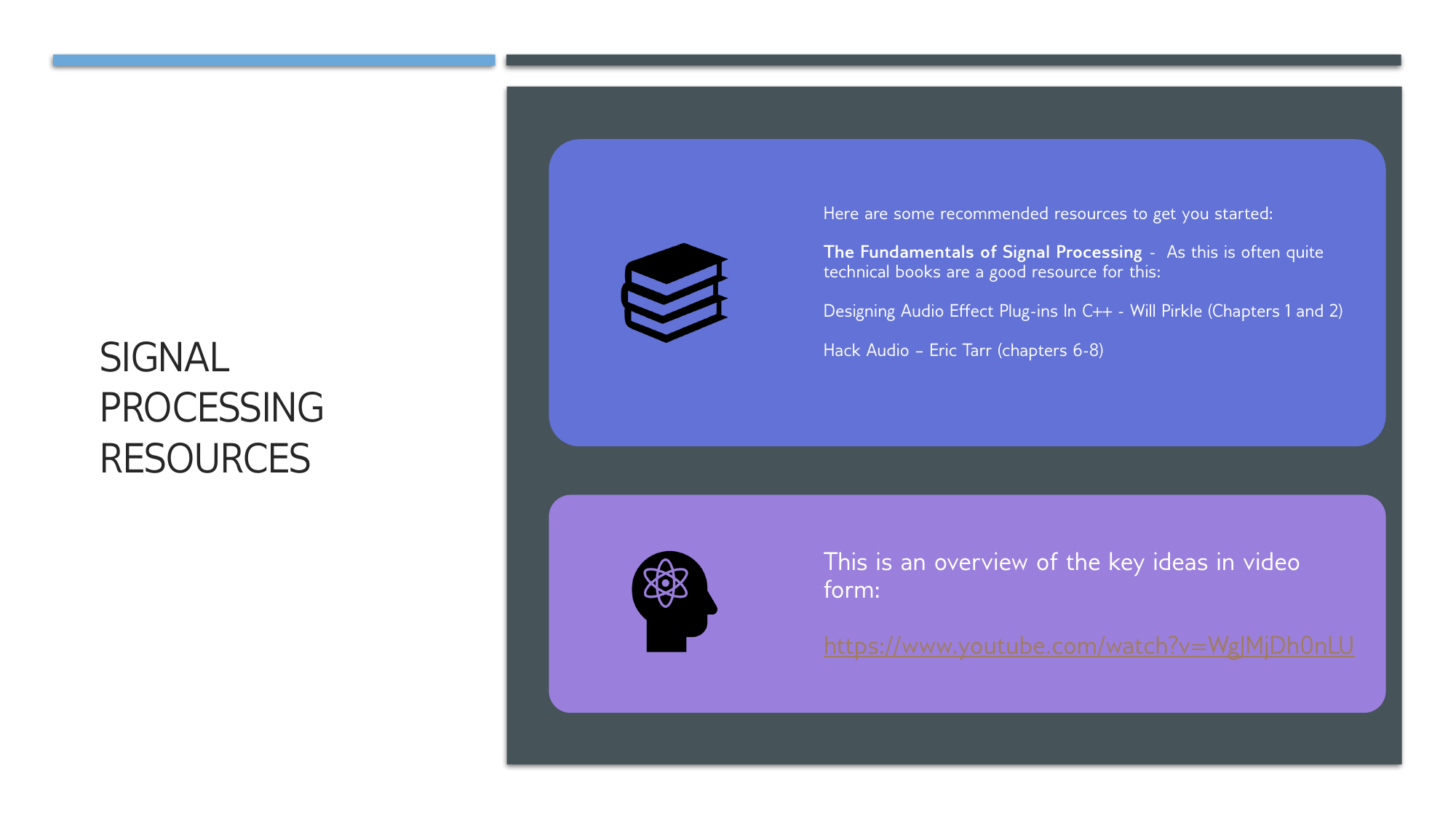

Here are some recommended resources to get you started:
The Fundamentals of Signal Processing -  As this is often quite technical books are a good resource for this:
Designing Audio Effect Plug-ins In C++ - Will Pirkle (Chapters 1 and 2)
Hack Audio – Eric Tarr (chapters 6-8)
This is an overview of the key ideas in video form:
https://www.youtube.com/watch?v=WgJMjDh0nLU
# Signal Processing RESOURCES